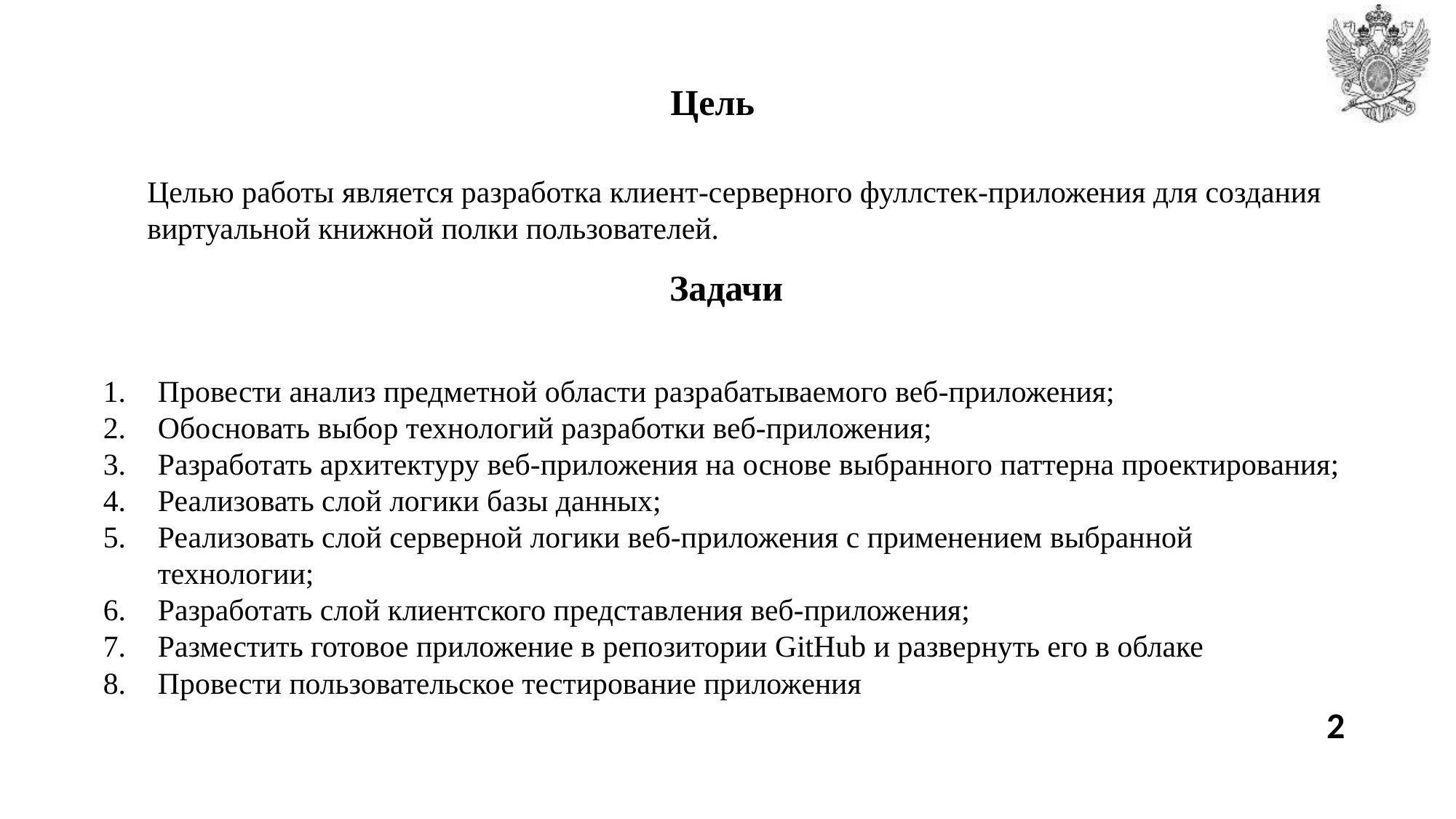

# Цель
Целью работы является разработка клиент-серверного фуллстек-приложения для создания виртуальной книжной полки пользователей.
Задачи

Провести анализ предметной области разрабатываемого веб-приложения;
Обосновать выбор технологий разработки веб-приложения;
Разработать архитектуру веб-приложения на основе выбранного паттерна проектирования;
Реализовать слой логики базы данных;
Реализовать слой серверной логики веб-приложения с применением выбранной технологии;
Разработать слой клиентского представления веб-приложения;
Разместить готовое приложение в репозитории GitHub и развернуть его в облаке
Провести пользовательское тестирование приложения
2